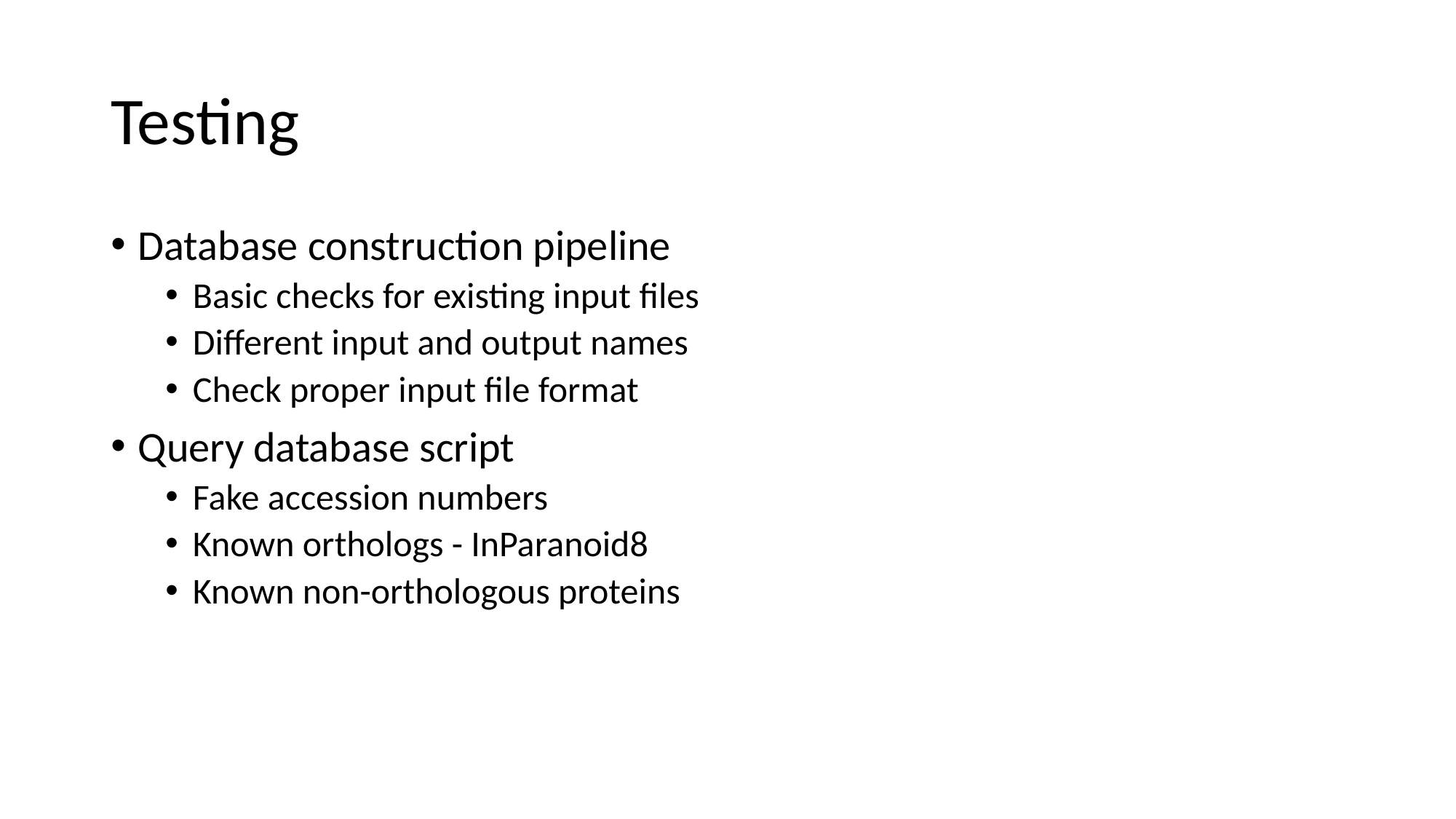

# Testing
Database construction pipeline
Basic checks for existing input files
Different input and output names
Check proper input file format
Query database script
Fake accession numbers
Known orthologs - InParanoid8
Known non-orthologous proteins